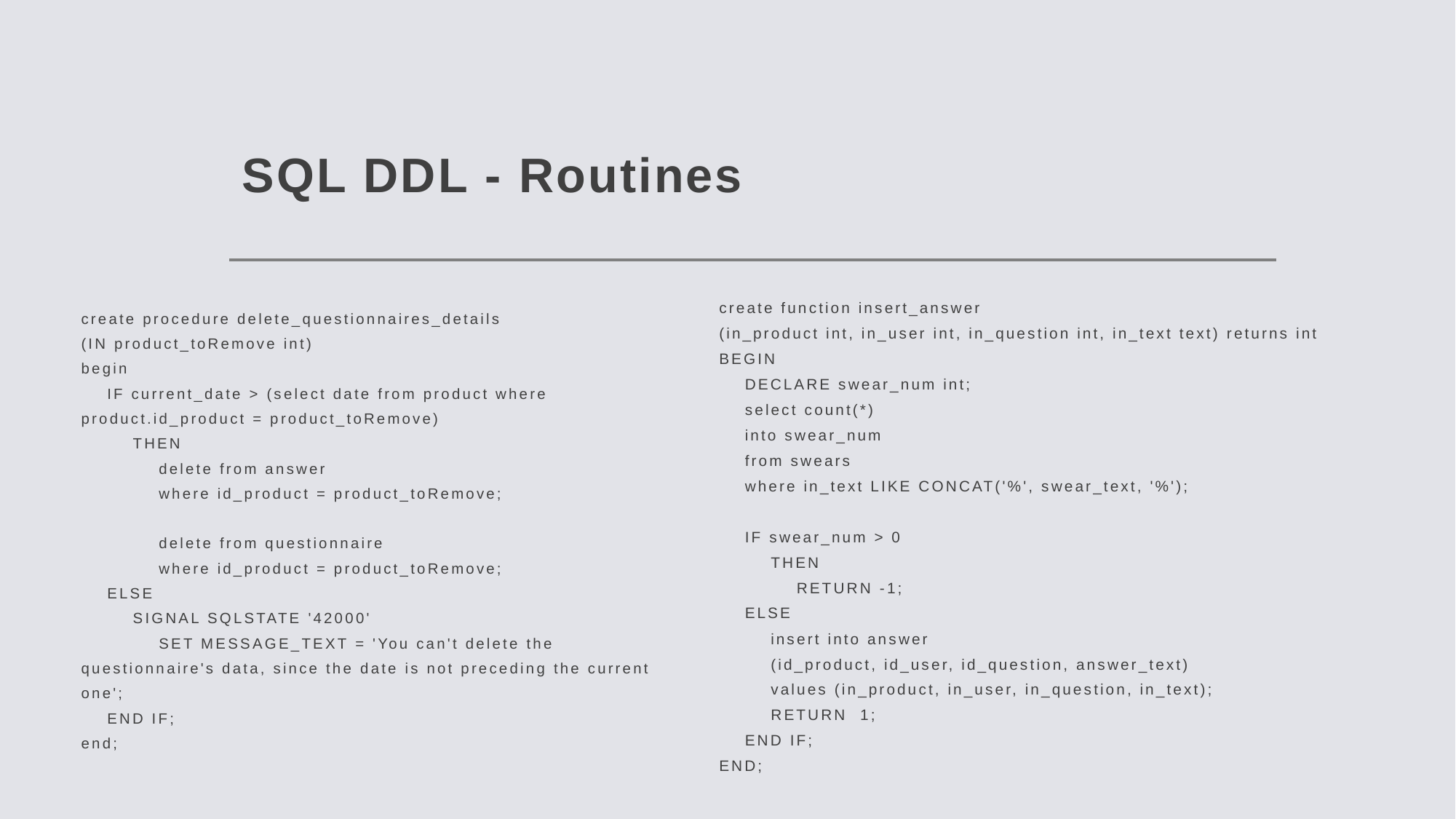

# SQL DDL - Routines
create function insert_answer
(in_product int, in_user int, in_question int, in_text text) returns int
BEGIN
    DECLARE swear_num int;
    select count(*)
    into swear_num
    from swears
    where in_text LIKE CONCAT('%', swear_text, '%');

    IF swear_num > 0
        THEN
            RETURN -1;
    ELSE
        insert into answer
        (id_product, id_user, id_question, answer_text)
        values (in_product, in_user, in_question, in_text);
        RETURN  1;
    END IF;
END;
create procedure delete_questionnaires_details
(IN product_toRemove int)
begin
    IF current_date > (select date from product where product.id_product = product_toRemove)
        THEN
            delete from answer
            where id_product = product_toRemove;

            delete from questionnaire
            where id_product = product_toRemove;
    ELSE
        SIGNAL SQLSTATE '42000'
            SET MESSAGE_TEXT = 'You can't delete the questionnaire's data, since the date is not preceding the current one';
    END IF;
end;